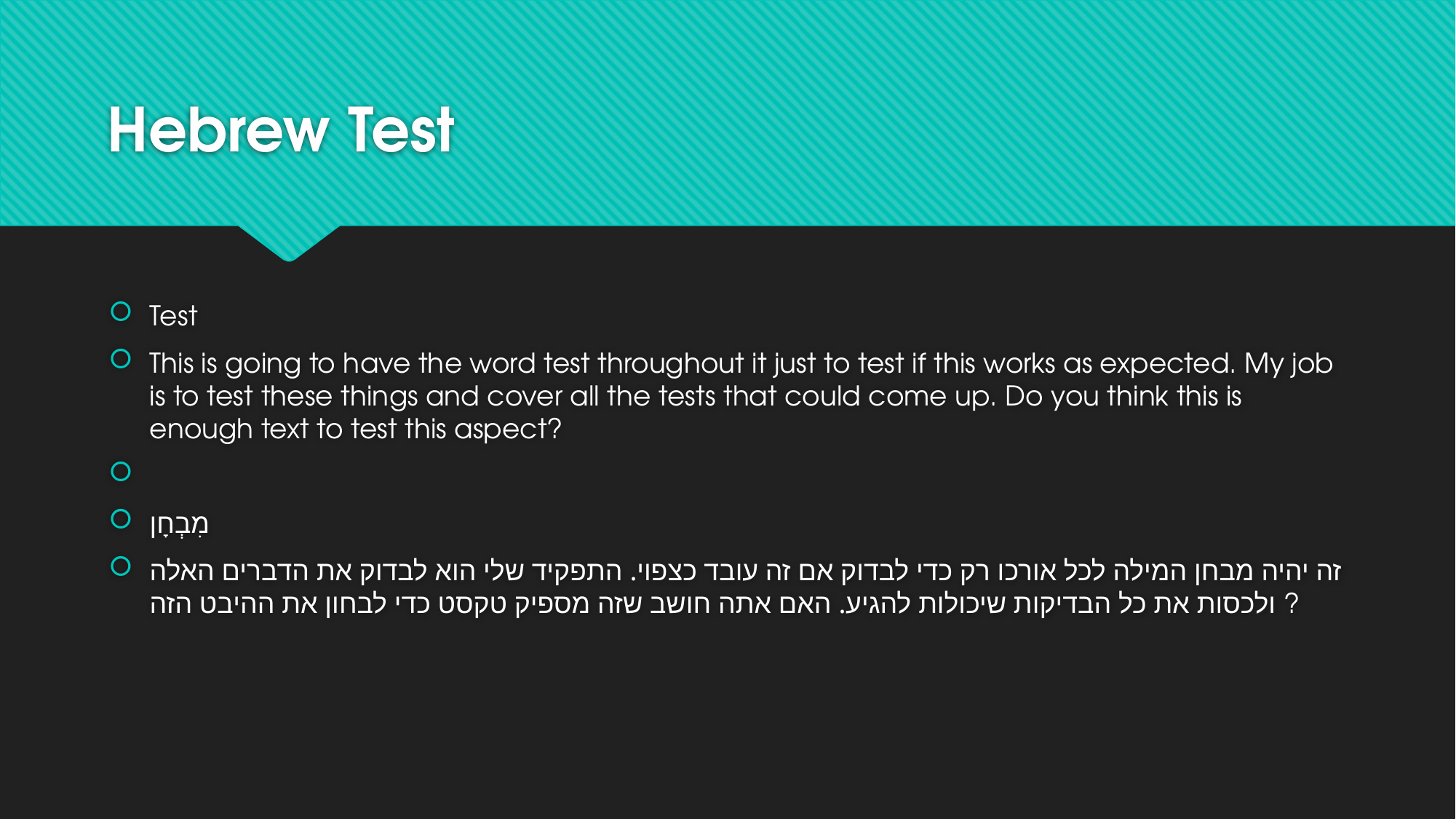

# Hebrew Test
Test
This is going to have the word test throughout it just to test if this works as expected. My job is to test these things and cover all the tests that could come up. Do you think this is enough text to test this aspect?

מִבְחָן
זה יהיה מבחן המילה לכל אורכו רק כדי לבדוק אם זה עובד כצפוי. התפקיד שלי הוא לבדוק את הדברים האלה ולכסות את כל הבדיקות שיכולות להגיע. האם אתה חושב שזה מספיק טקסט כדי לבחון את ההיבט הזה?